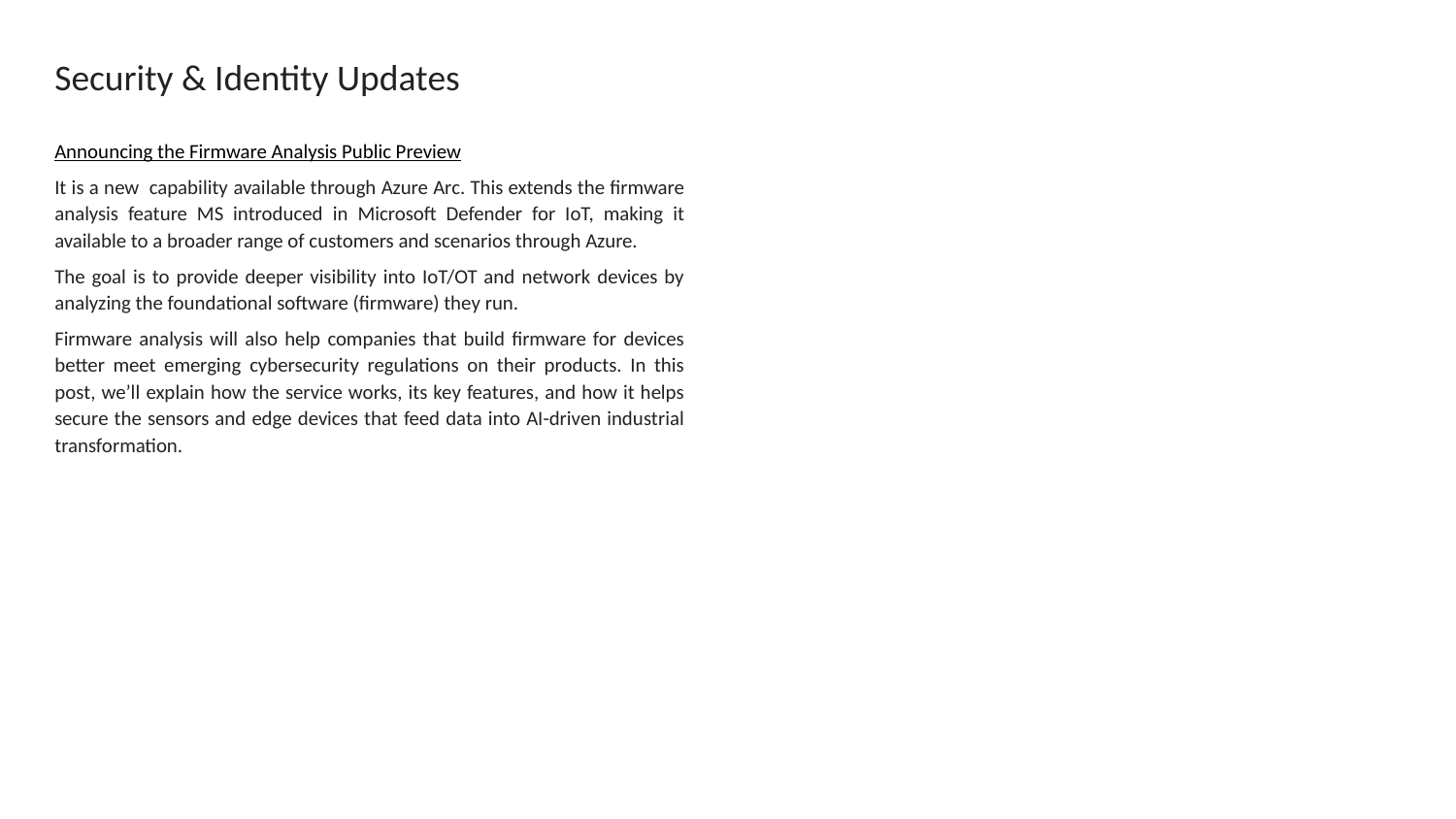

# Security & Identity Updates
Announcing the Firmware Analysis Public Preview
It is a new  capability available through Azure Arc. This extends the firmware analysis feature MS introduced in Microsoft Defender for IoT, making it available to a broader range of customers and scenarios through Azure.
The goal is to provide deeper visibility into IoT/OT and network devices by analyzing the foundational software (firmware) they run.
Firmware analysis will also help companies that build firmware for devices better meet emerging cybersecurity regulations on their products. In this post, we’ll explain how the service works, its key features, and how it helps secure the sensors and edge devices that feed data into AI-driven industrial transformation.